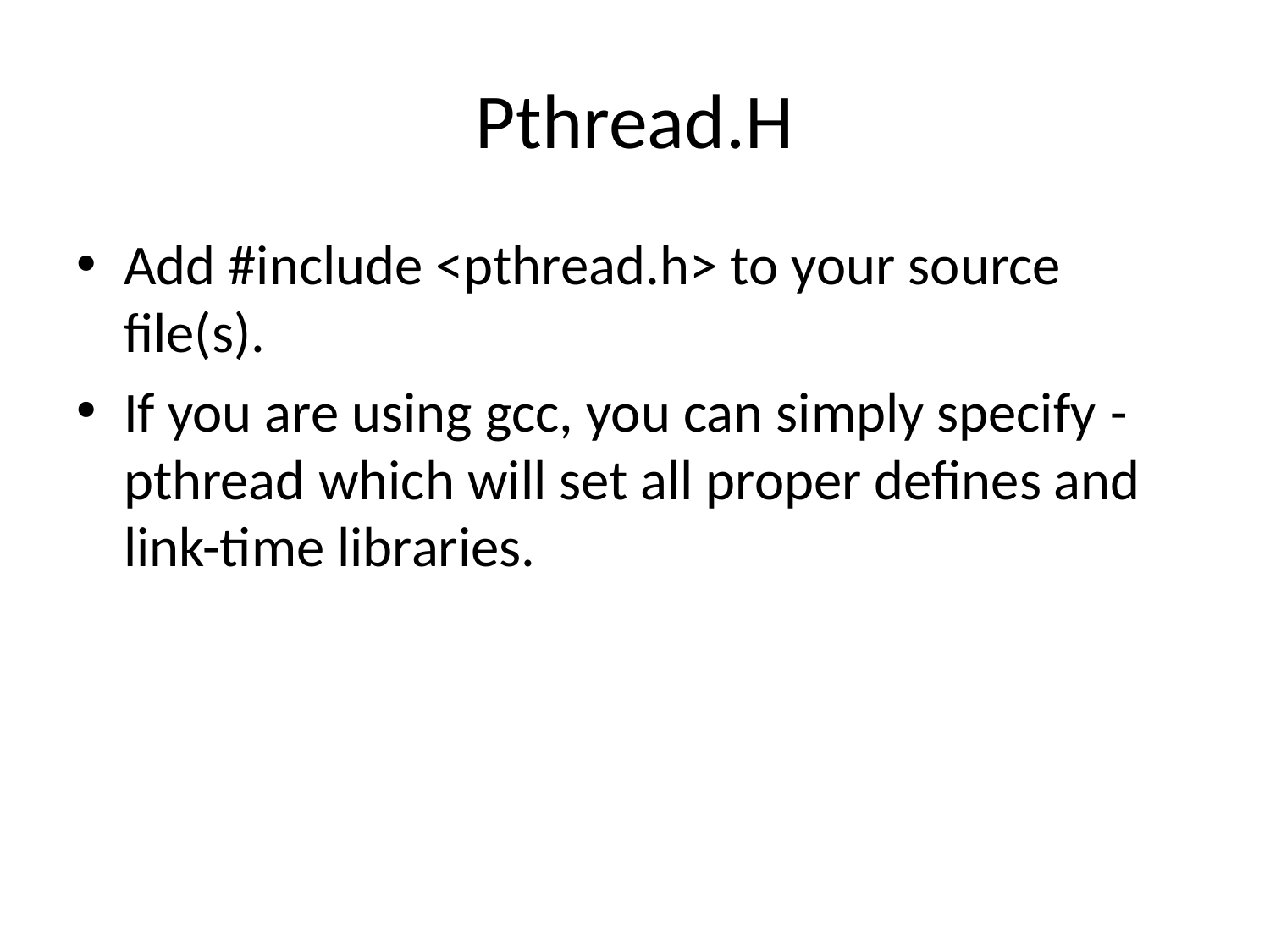

# Pthread.H
Add #include <pthread.h> to your source file(s).
If you are using gcc, you can simply specify -pthread which will set all proper defines and link-time libraries.